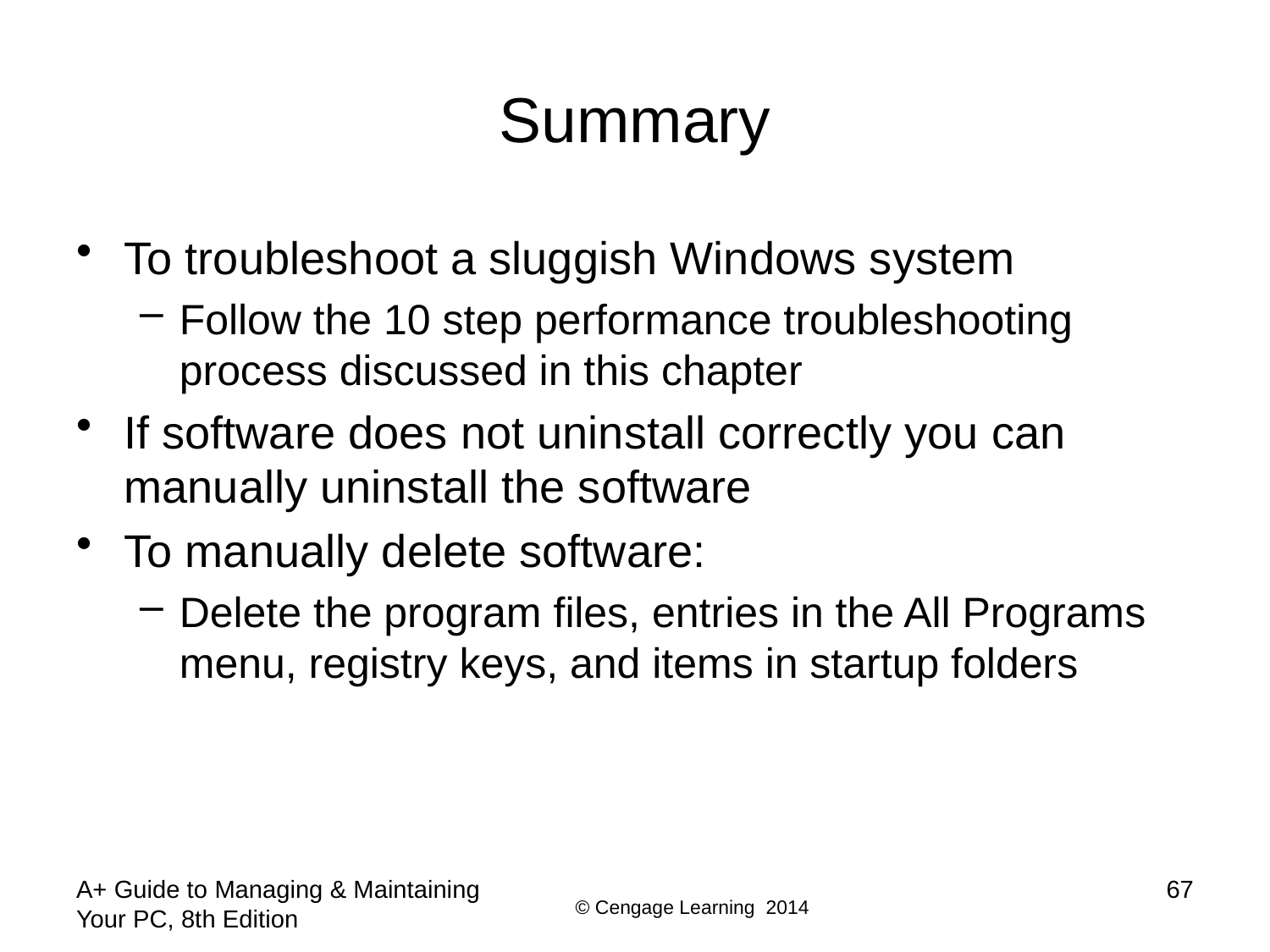

# Summary
To troubleshoot a sluggish Windows system
Follow the 10 step performance troubleshooting process discussed in this chapter
If software does not uninstall correctly you can manually uninstall the software
To manually delete software:
Delete the program files, entries in the All Programs menu, registry keys, and items in startup folders
A+ Guide to Managing & Maintaining Your PC, 8th Edition
67